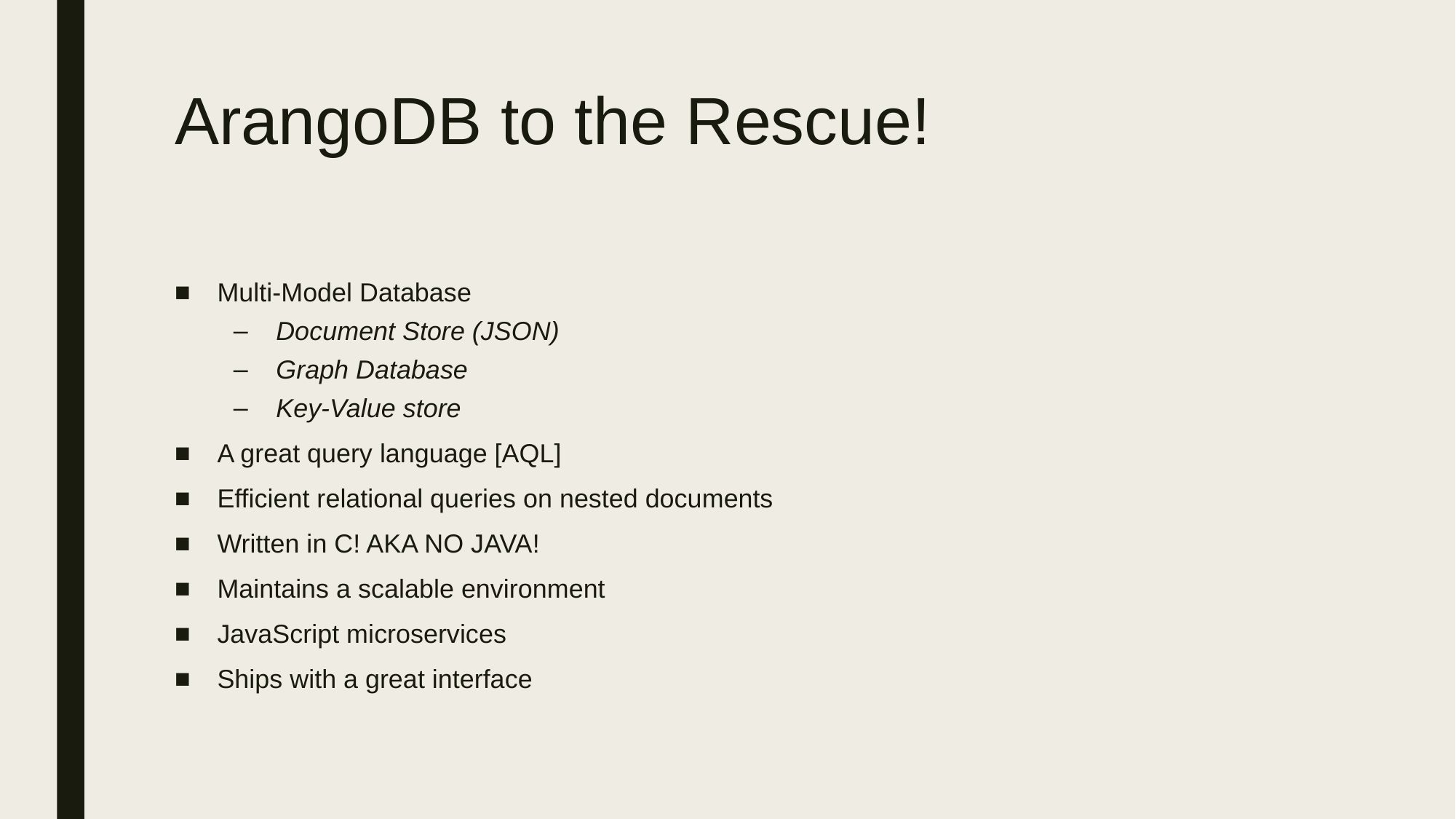

# ArangoDB to the Rescue!
Multi-Model Database
Document Store (JSON)
Graph Database
Key-Value store
A great query language [AQL]
Efficient relational queries on nested documents
Written in C! AKA NO JAVA!
Maintains a scalable environment
JavaScript microservices
Ships with a great interface